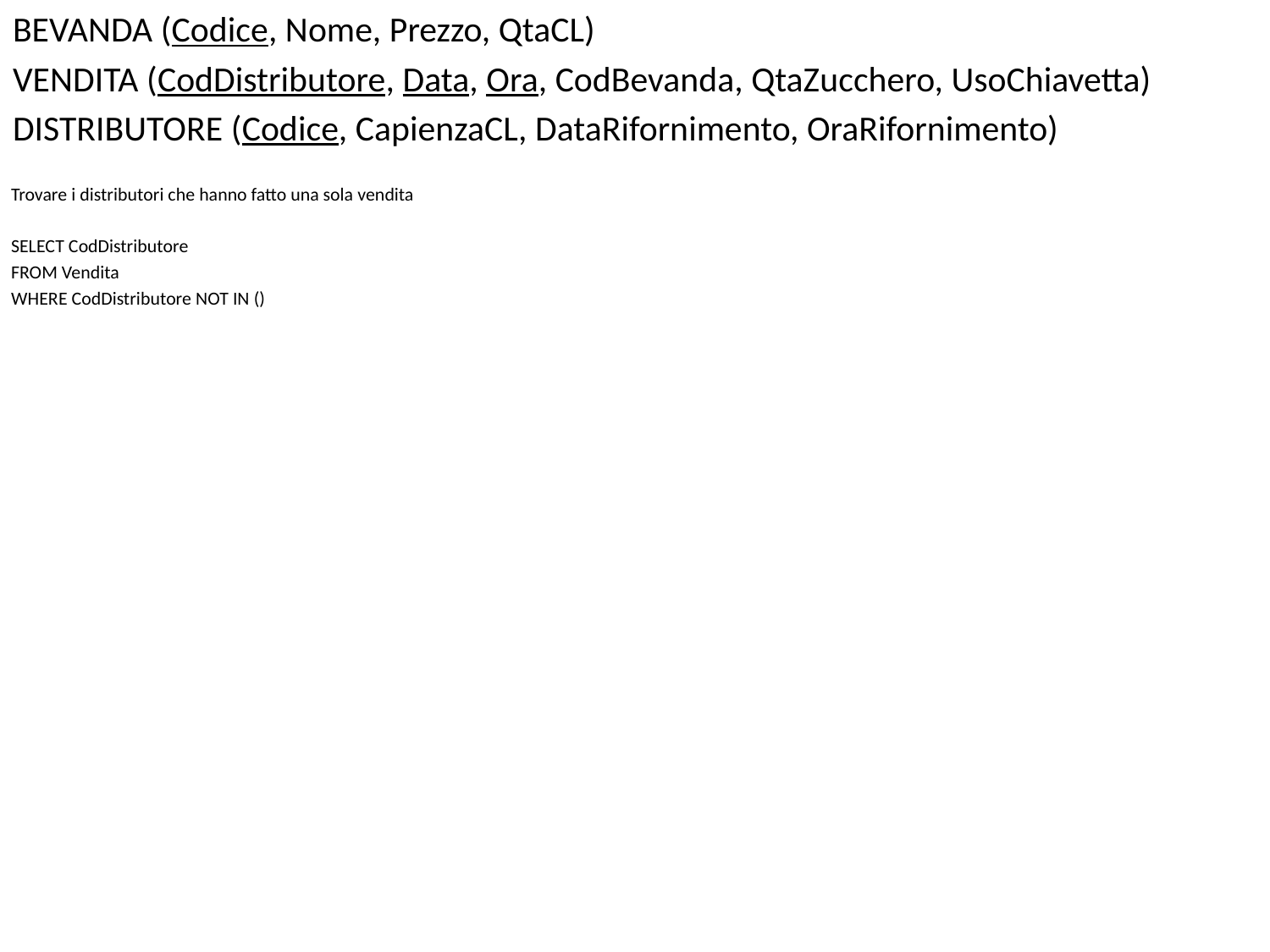

Bevanda (Codice, Nome, Prezzo, QtaCL)
Vendita (CodDistributore, Data, Ora, CodBevanda, QtaZucchero, UsoChiavetta)
Distributore (Codice, CapienzaCL, DataRifornimento, OraRifornimento)
Trovare i distributori che hanno fatto una sola vendita

SELECT CodDistributore
FROM Vendita
WHERE CodDistributore NOT IN ()